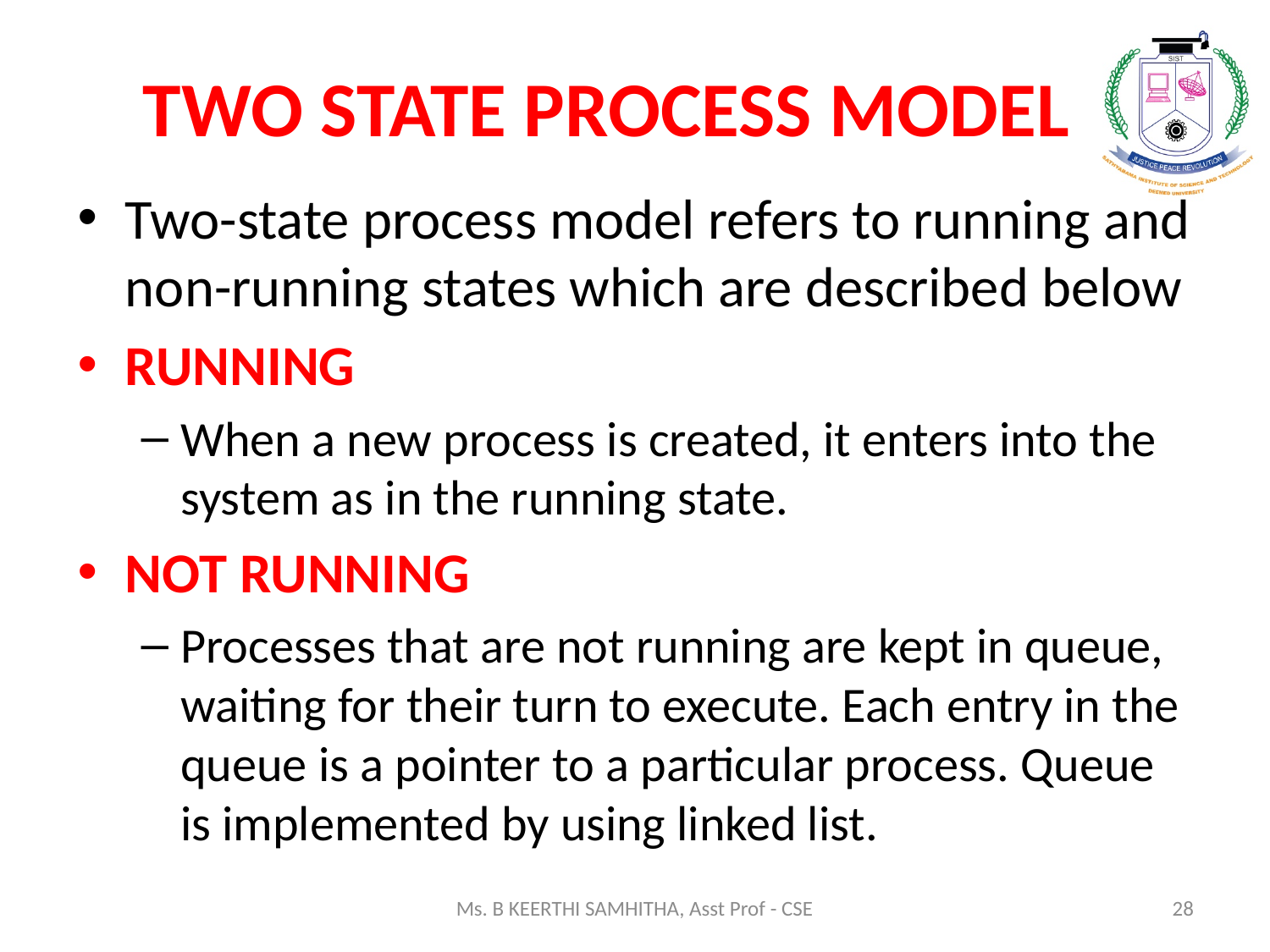

# TWO STATE PROCESS MODEL
Two-state process model refers to running and non-running states which are described below
RUNNING
When a new process is created, it enters into the system as in the running state.
NOT RUNNING
Processes that are not running are kept in queue, waiting for their turn to execute. Each entry in the queue is a pointer to a particular process. Queue is implemented by using linked list.

Ms. B KEERTHI SAMHITHA, Asst Prof - CSE
28